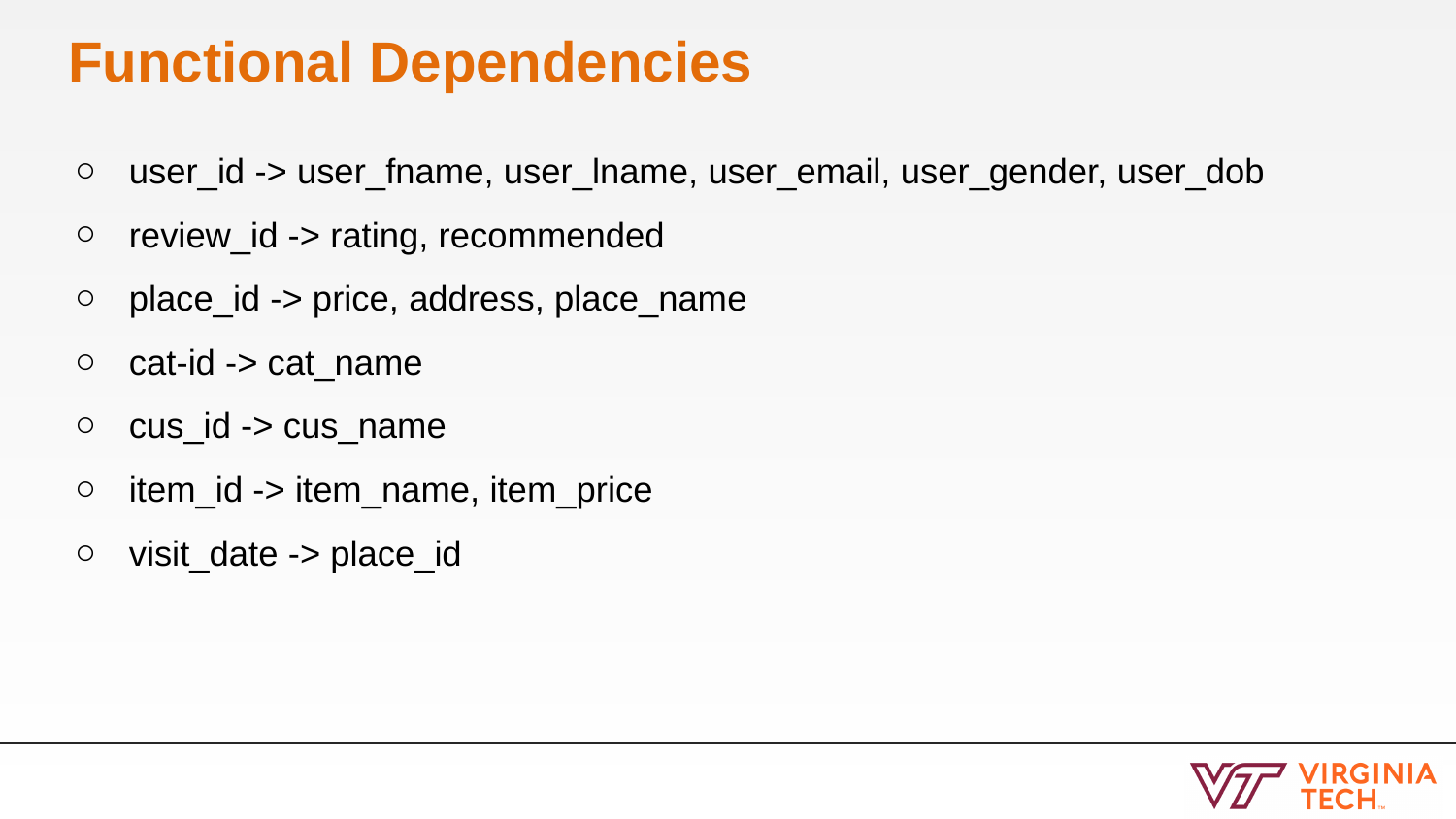

# Functional Dependencies
user_id -> user_fname, user_lname, user_email, user_gender, user_dob
review_id -> rating, recommended
place_id -> price, address, place_name
cat-id -> cat_name
cus_id -> cus_name
item_id -> item_name, item_price
visit_date -> place_id